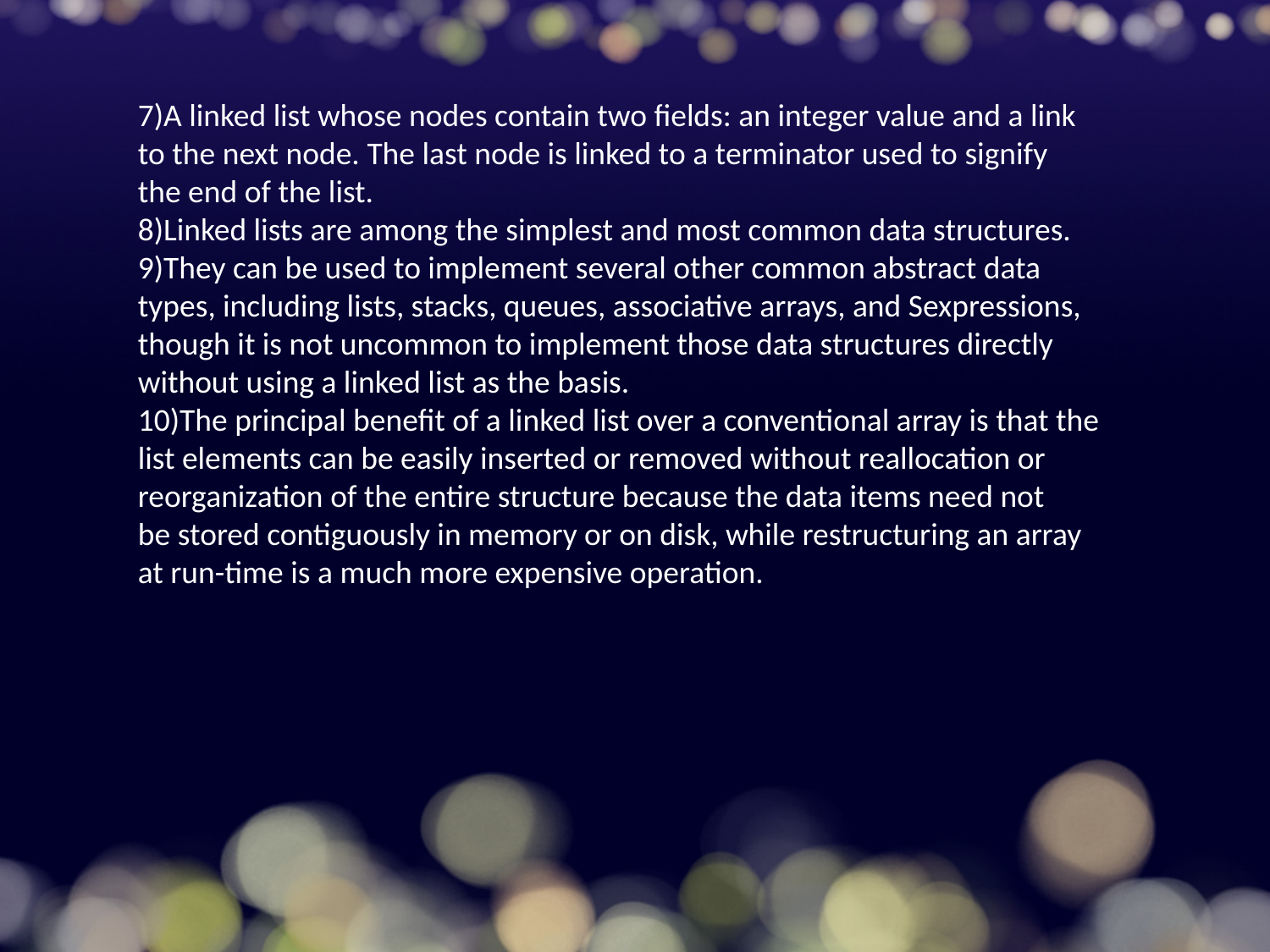

7)A linked list whose nodes contain two fields: an integer value and a link
to the next node. The last node is linked to a terminator used to signify
the end of the list.
8)Linked lists are among the simplest and most common data structures.
9)They can be used to implement several other common abstract data
types, including lists, stacks, queues, associative arrays, and Sexpressions, though it is not uncommon to implement those data structures directly without using a linked list as the basis.
10)The principal benefit of a linked list over a conventional array is that the
list elements can be easily inserted or removed without reallocation or
reorganization of the entire structure because the data items need not
be stored contiguously in memory or on disk, while restructuring an array
at run-time is a much more expensive operation.